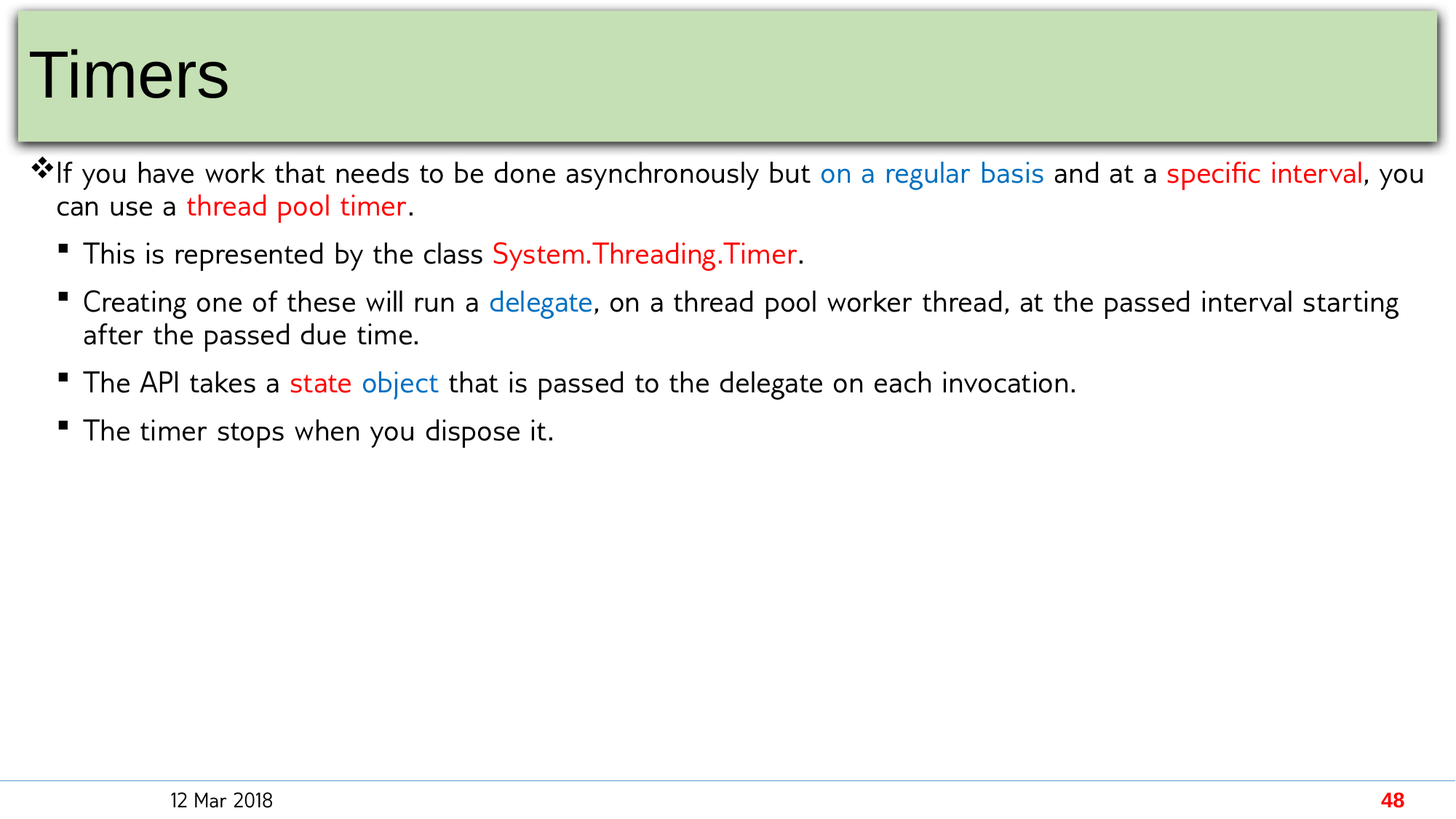

# Timers
If you have work that needs to be done asynchronously but on a regular basis and at a specific interval, you can use a thread pool timer.
This is represented by the class System.Threading.Timer.
Creating one of these will run a delegate, on a thread pool worker thread, at the passed interval starting after the passed due time.
The API takes a state object that is passed to the delegate on each invocation.
The timer stops when you dispose it.
12 Mar 2018
48